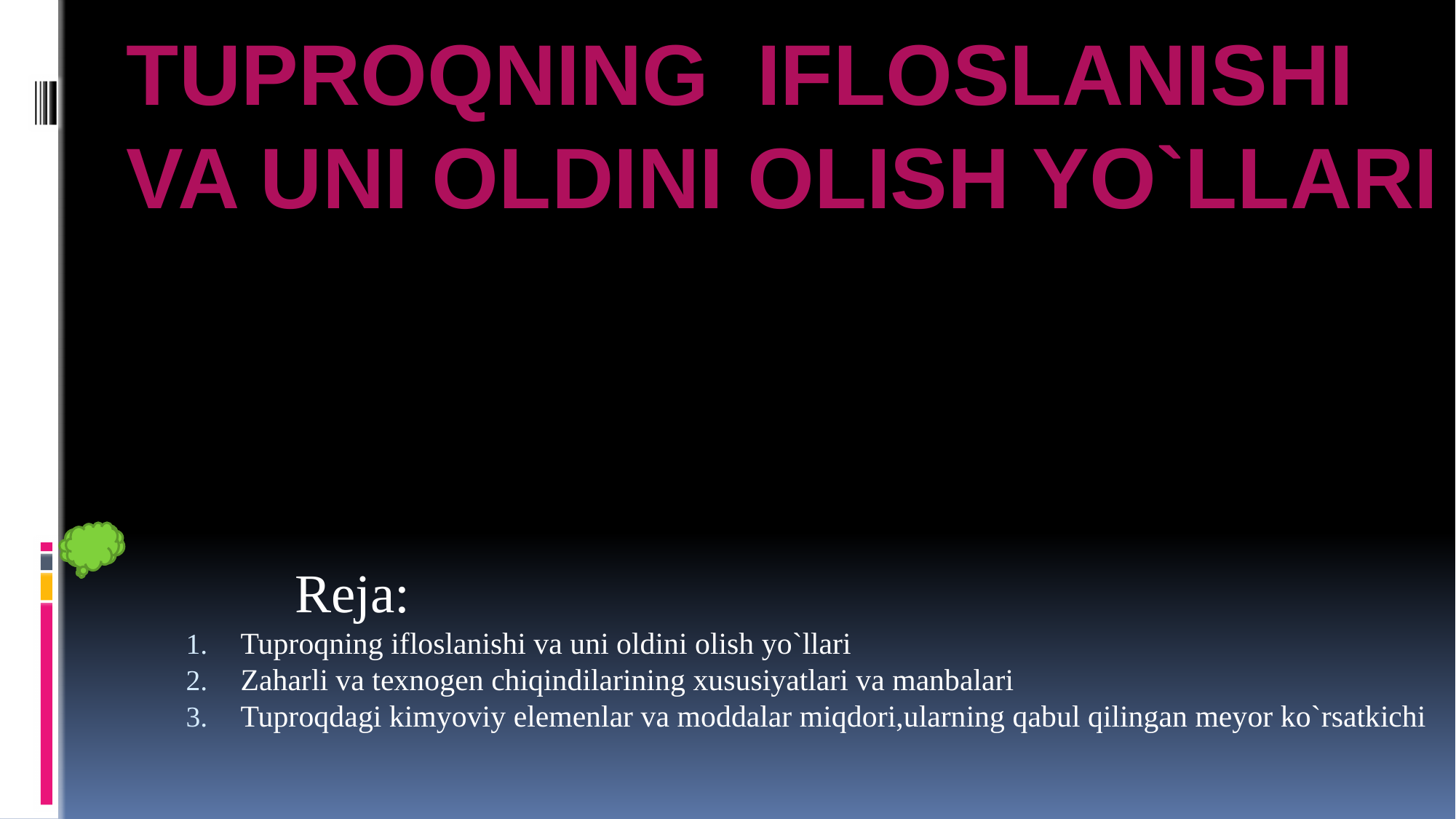

# Tuproqning  ifloslanishi va uni oldini olish yo`llari
	Reja:
Tuproqning ifloslanishi va uni oldini olish yo`llari
Zaharli va texnogen chiqindilarining xususiyatlari va manbalari
Tuproqdagi kimyoviy elemenlar va moddalar miqdori,ularning qabul qilingan meyor ko`rsatkichi